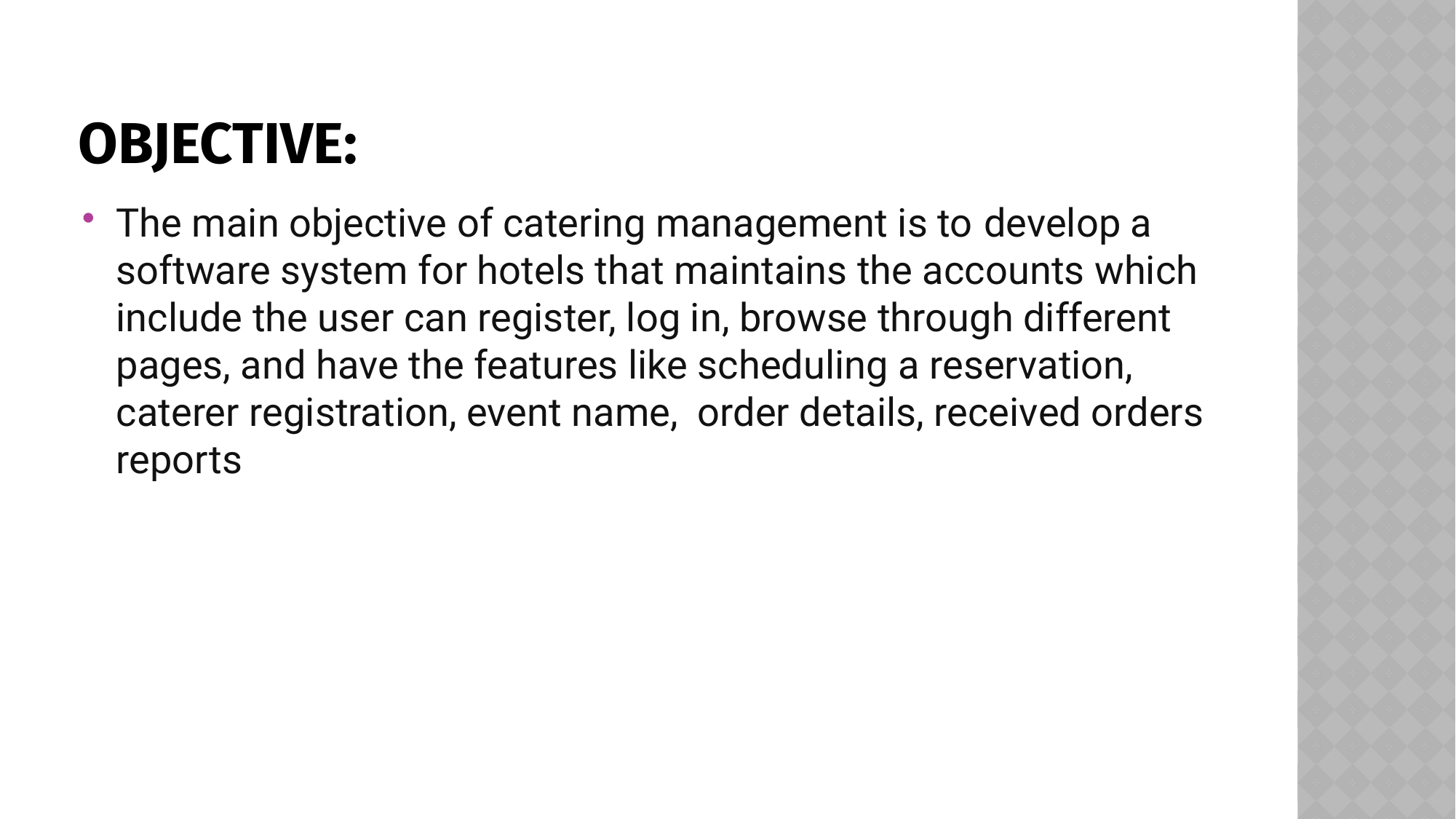

# Objective:
The main objective of catering management is to develop a software system for hotels that maintains the accounts which include the user can register, log in, browse through different pages, and have the features like scheduling a reservation, caterer registration, event name,  order details, received orders reports